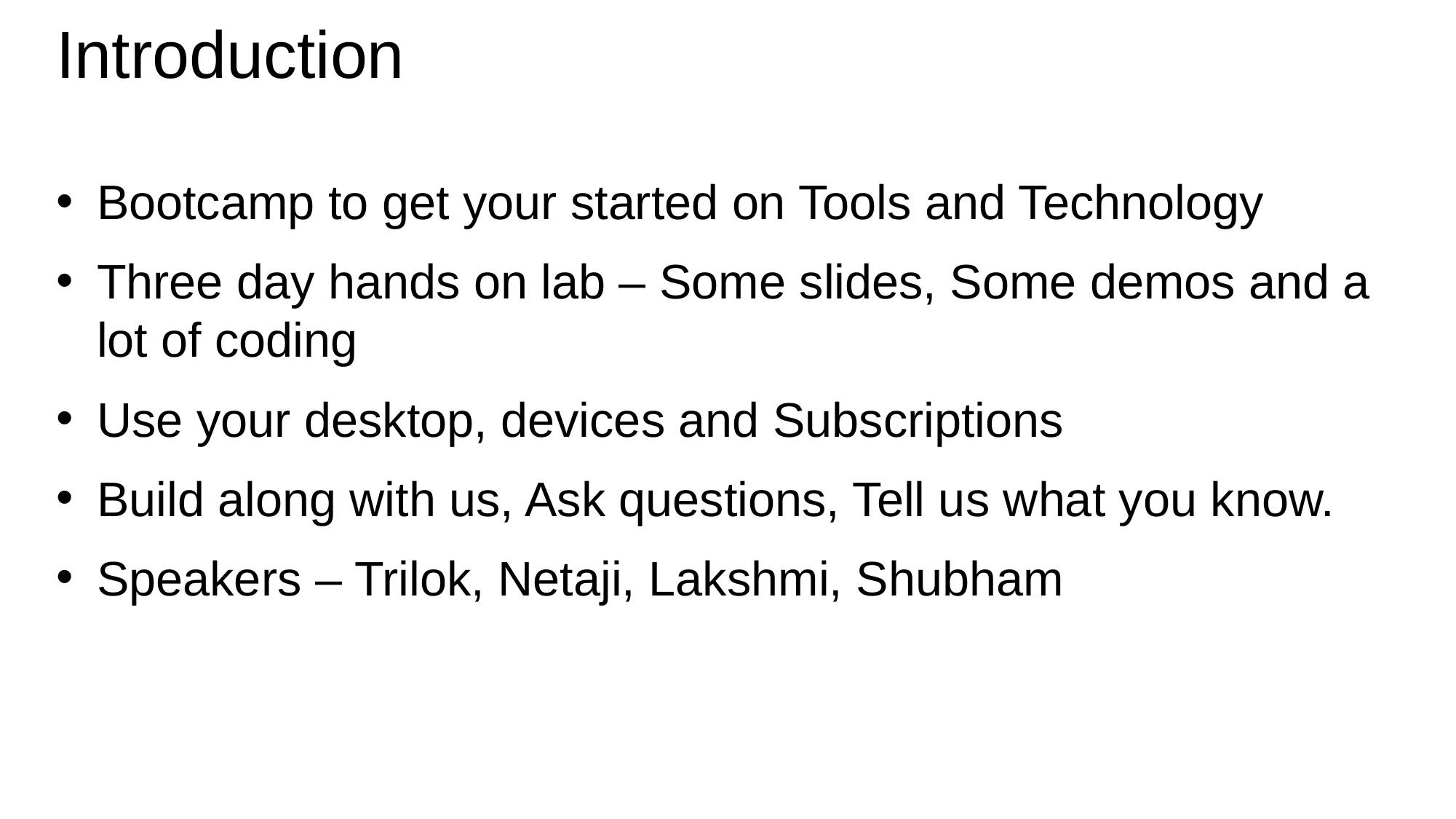

# Introduction
Bootcamp to get your started on Tools and Technology
Three day hands on lab – Some slides, Some demos and a lot of coding
Use your desktop, devices and Subscriptions
Build along with us, Ask questions, Tell us what you know.
Speakers – Trilok, Netaji, Lakshmi, Shubham